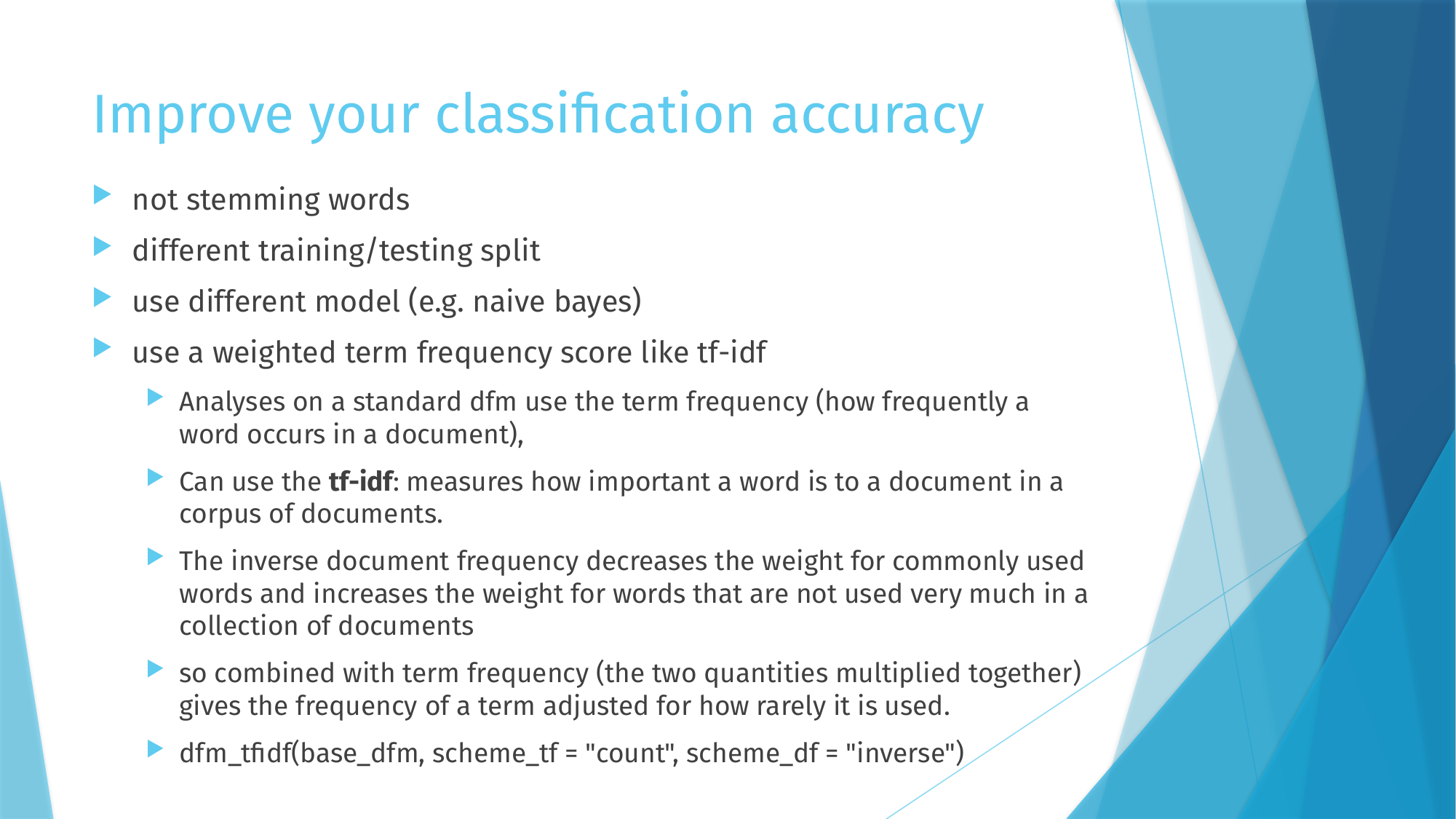

# Improve your classification accuracy
not stemming words
different training/testing split
use different model (e.g. naive bayes)
use a weighted term frequency score like tf-idf
Analyses on a standard dfm use the term frequency (how frequently a word occurs in a document),
Can use the tf-idf: measures how important a word is to a document in a corpus of documents.
The inverse document frequency decreases the weight for commonly used words and increases the weight for words that are not used very much in a collection of documents
so combined with term frequency (the two quantities multiplied together) gives the frequency of a term adjusted for how rarely it is used.
dfm_tfidf(base_dfm, scheme_tf = "count", scheme_df = "inverse")